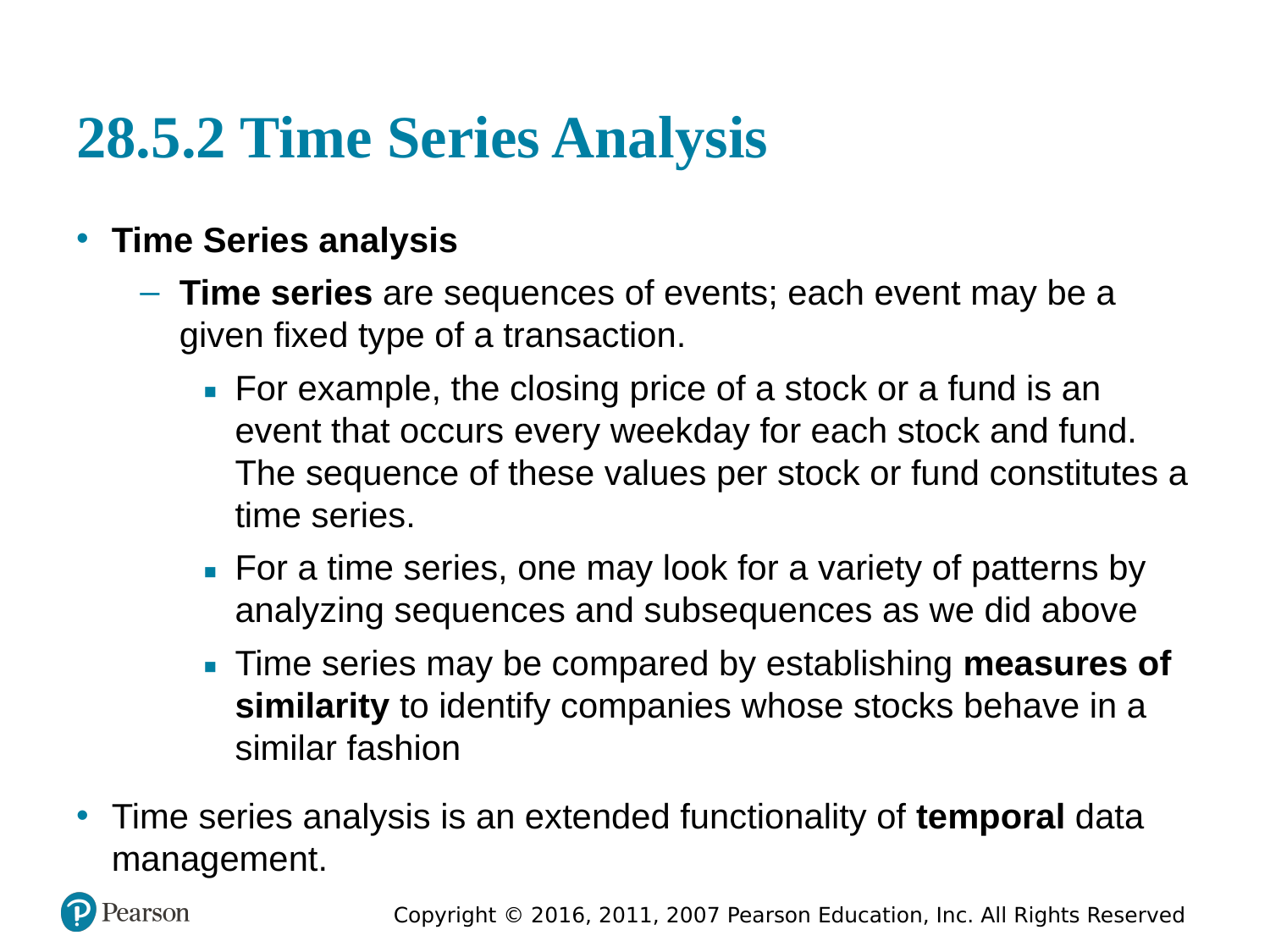

# 28.5.2 Time Series Analysis
Time Series analysis
Time series are sequences of events; each event may be a given fixed type of a transaction.
For example, the closing price of a stock or a fund is an event that occurs every weekday for each stock and fund. The sequence of these values per stock or fund constitutes a time series.
For a time series, one may look for a variety of patterns by analyzing sequences and subsequences as we did above
Time series may be compared by establishing measures of similarity to identify companies whose stocks behave in a similar fashion
Time series analysis is an extended functionality of temporal data management.